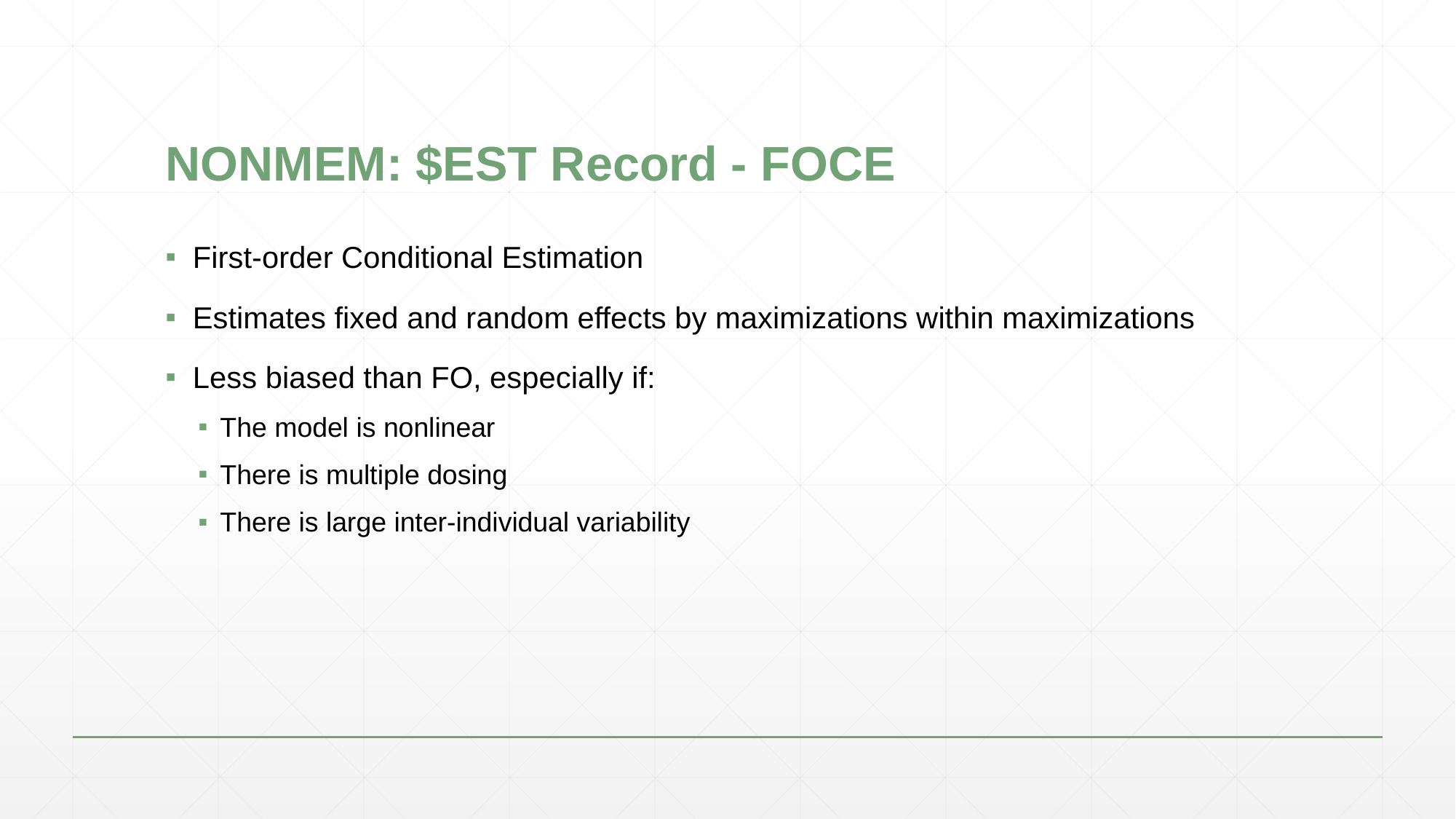

# NONMEM: $EST Record - FOCE
First-order Conditional Estimation
Estimates fixed and random effects by maximizations within maximizations
Less biased than FO, especially if:
The model is nonlinear
There is multiple dosing
There is large inter-individual variability